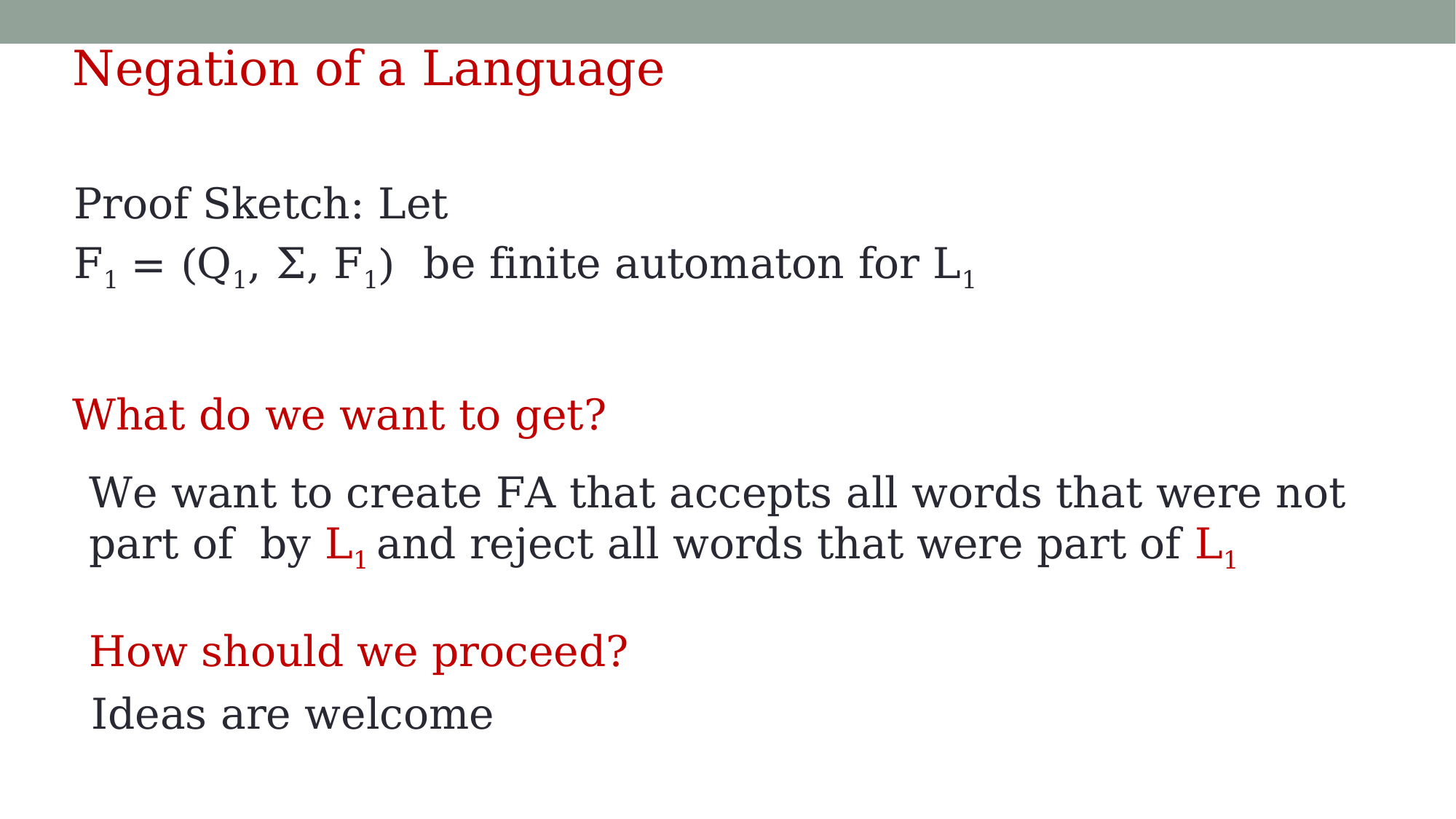

Negation of a Language
Proof Sketch: Let
F1 = (Q1, Σ, F1)  be finite automaton for L1
What do we want to get?
We want to create FA that accepts all words that were not part of  by L1 and reject all words that were part of L1
How should we proceed?
Ideas are welcome